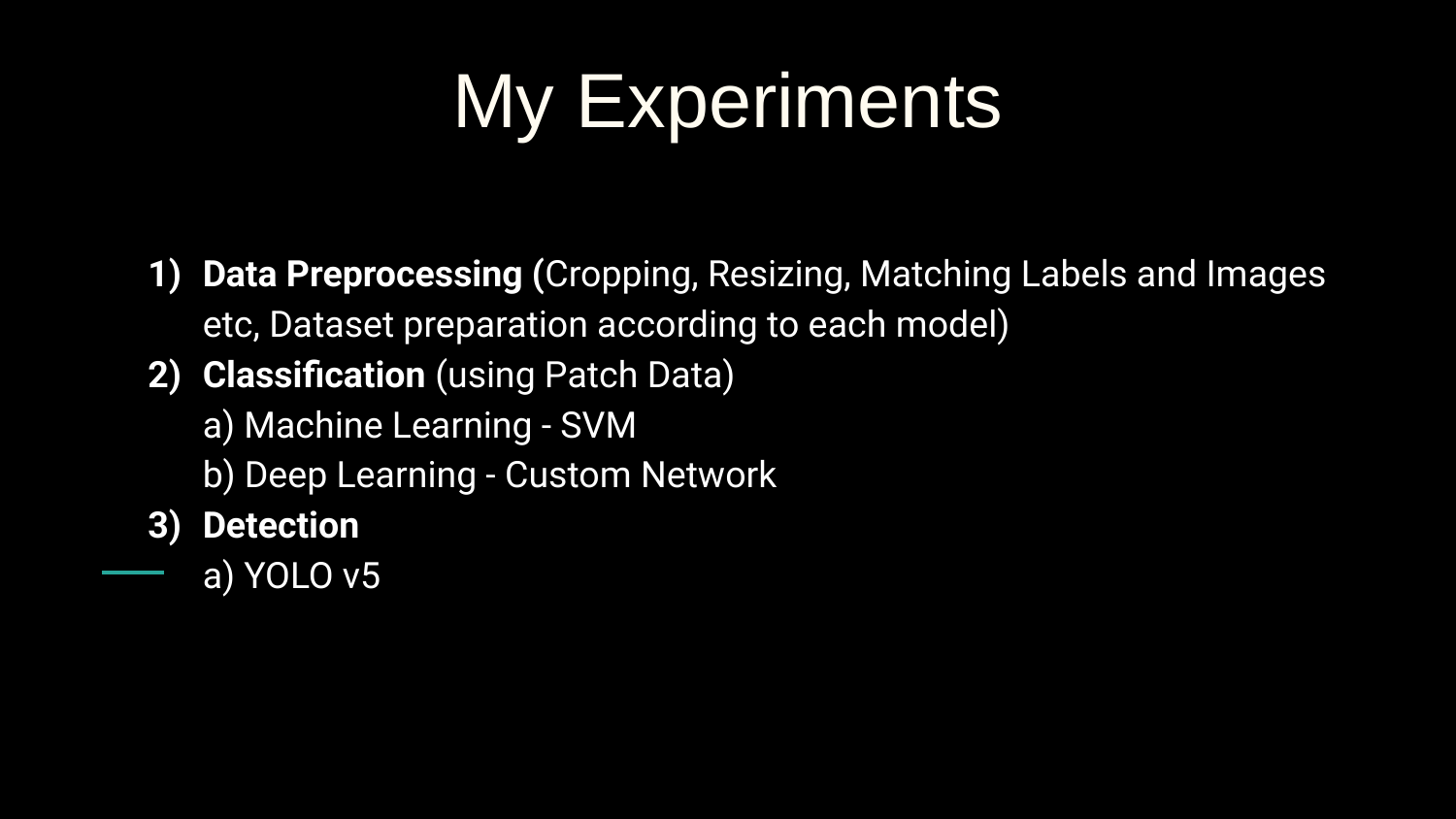

# My Experiments
Data Preprocessing (Cropping, Resizing, Matching Labels and Images etc, Dataset preparation according to each model)
Classification (using Patch Data)
a) Machine Learning - SVM
b) Deep Learning - Custom Network
Detection
a) YOLO v5